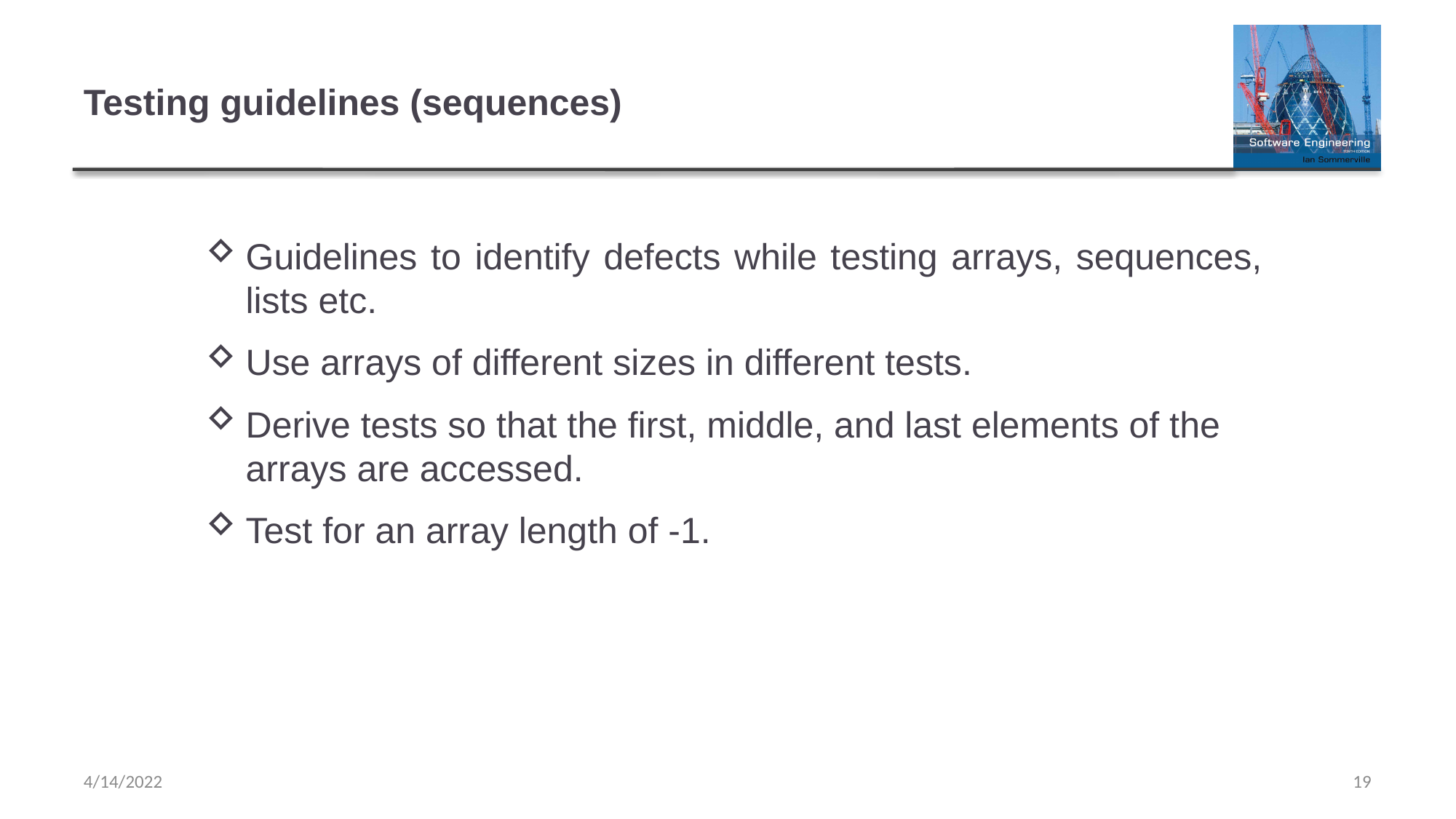

# Testing guidelines (sequences)
Guidelines to identify defects while testing arrays, sequences, lists etc.
Use arrays of different sizes in different tests.
Derive tests so that the first, middle, and last elements of the arrays are accessed.
Test for an array length of -1.
4/14/2022
19